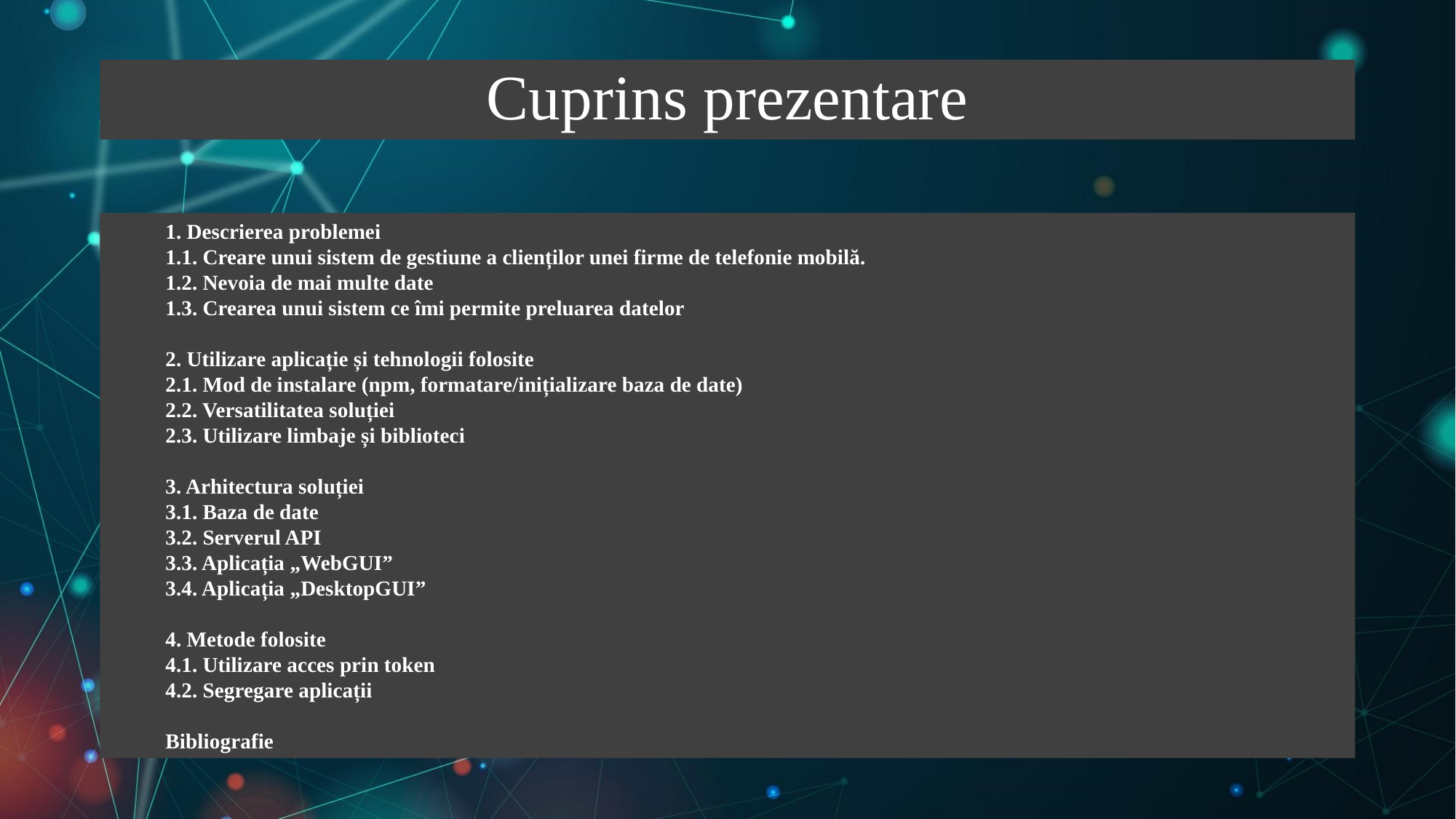

# Cuprins prezentare
1. Descrierea problemei
1.1. Creare unui sistem de gestiune a clienților unei firme de telefonie mobilă.
1.2. Nevoia de mai multe date
1.3. Crearea unui sistem ce îmi permite preluarea datelor

2. Utilizare aplicație și tehnologii folosite
2.1. Mod de instalare (npm, formatare/inițializare baza de date)
2.2. Versatilitatea soluției
2.3. Utilizare limbaje și biblioteci

3. Arhitectura soluției
3.1. Baza de date
3.2. Serverul API
3.3. Aplicația „WebGUI”
3.4. Aplicația „DesktopGUI”

4. Metode folosite
4.1. Utilizare acces prin token
4.2. Segregare aplicații

Bibliografie